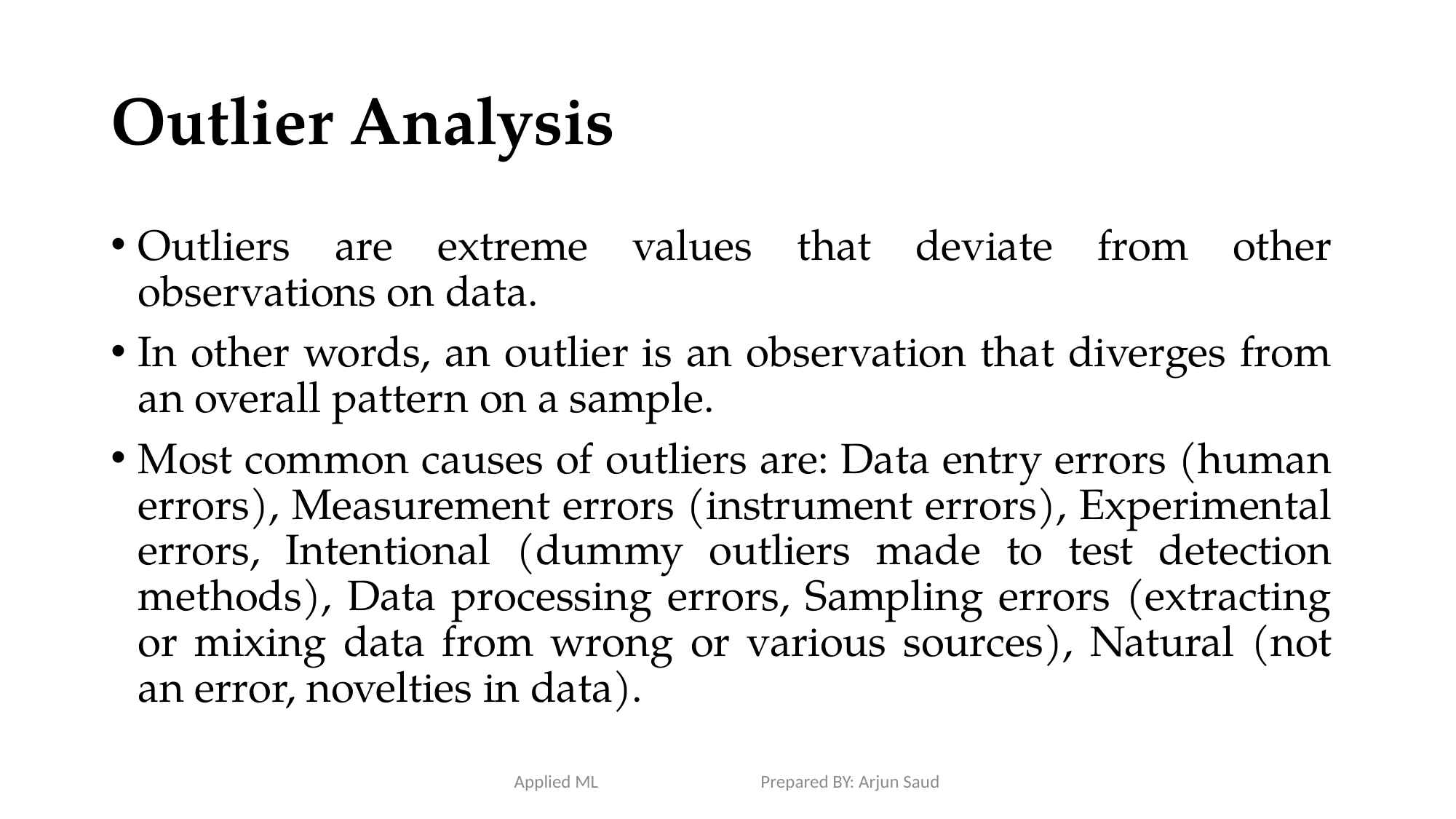

# Outlier Analysis
Outliers are extreme values that deviate from other observations on data.
In other words, an outlier is an observation that diverges from an overall pattern on a sample.
Most common causes of outliers are: Data entry errors (human errors), Measurement errors (instrument errors), Experimental errors, Intentional (dummy outliers made to test detection methods), Data processing errors, Sampling errors (extracting or mixing data from wrong or various sources), Natural (not an error, novelties in data).

Applied ML                                       Prepared BY: Arjun Saud